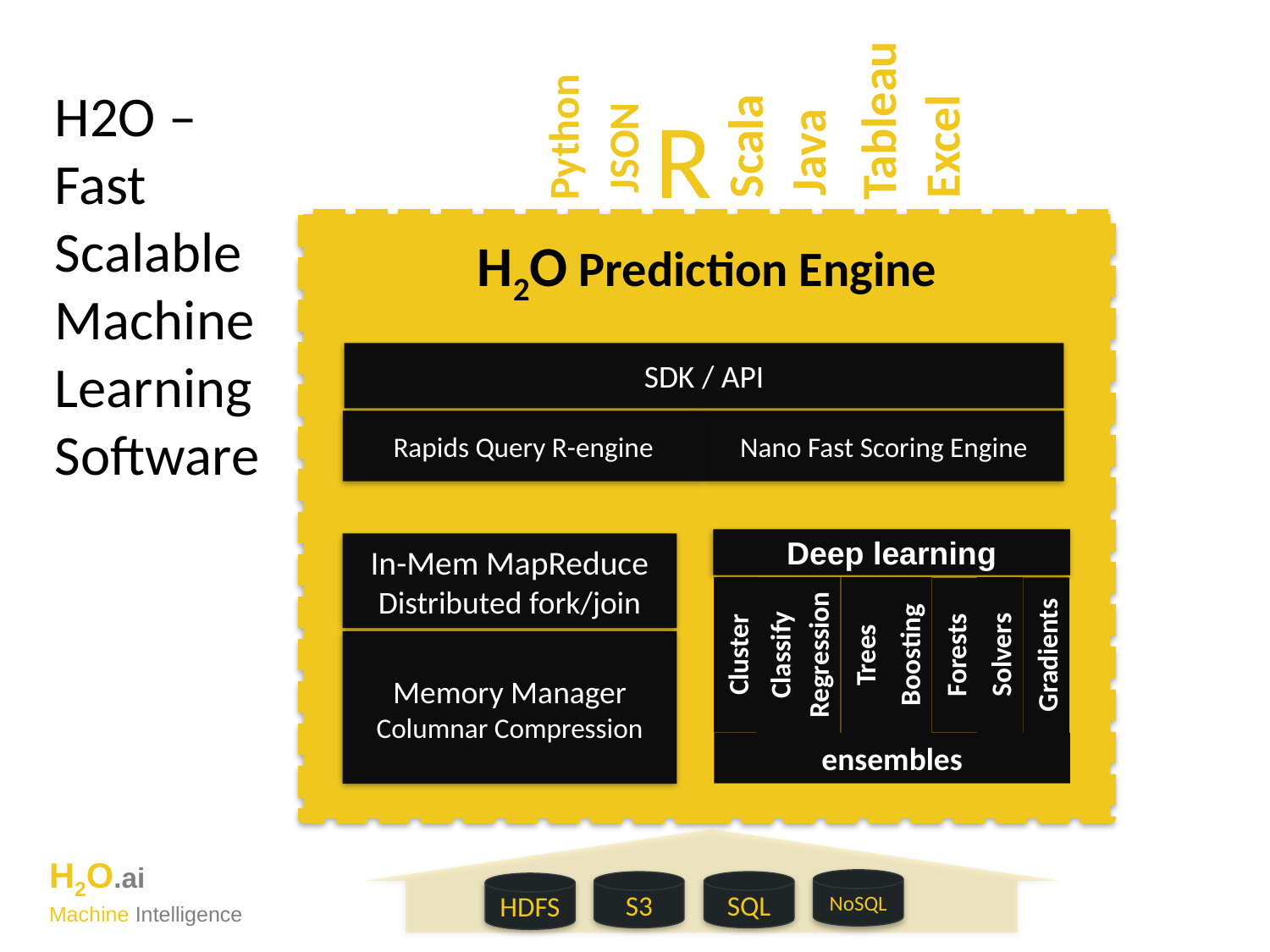

R
Python
Java
JSON
Scala
Excel
H2O Prediction Engine

SDK / API

Rapids Query R-engine

Nano Fast Scoring Engine

Deep learning
Cluster
In-Mem MapReduce
Distributed fork/join
Regression
Solvers
Classify
Trees
Boosting
Forests
Gradients

Memory Manager Columnar Compression

ensembles

NoSQL
S3
SQL
HDFS
H2O –
Fast
ScalableMachine Learning
Software

Tableau
H2O.ai
Machine Intelligence